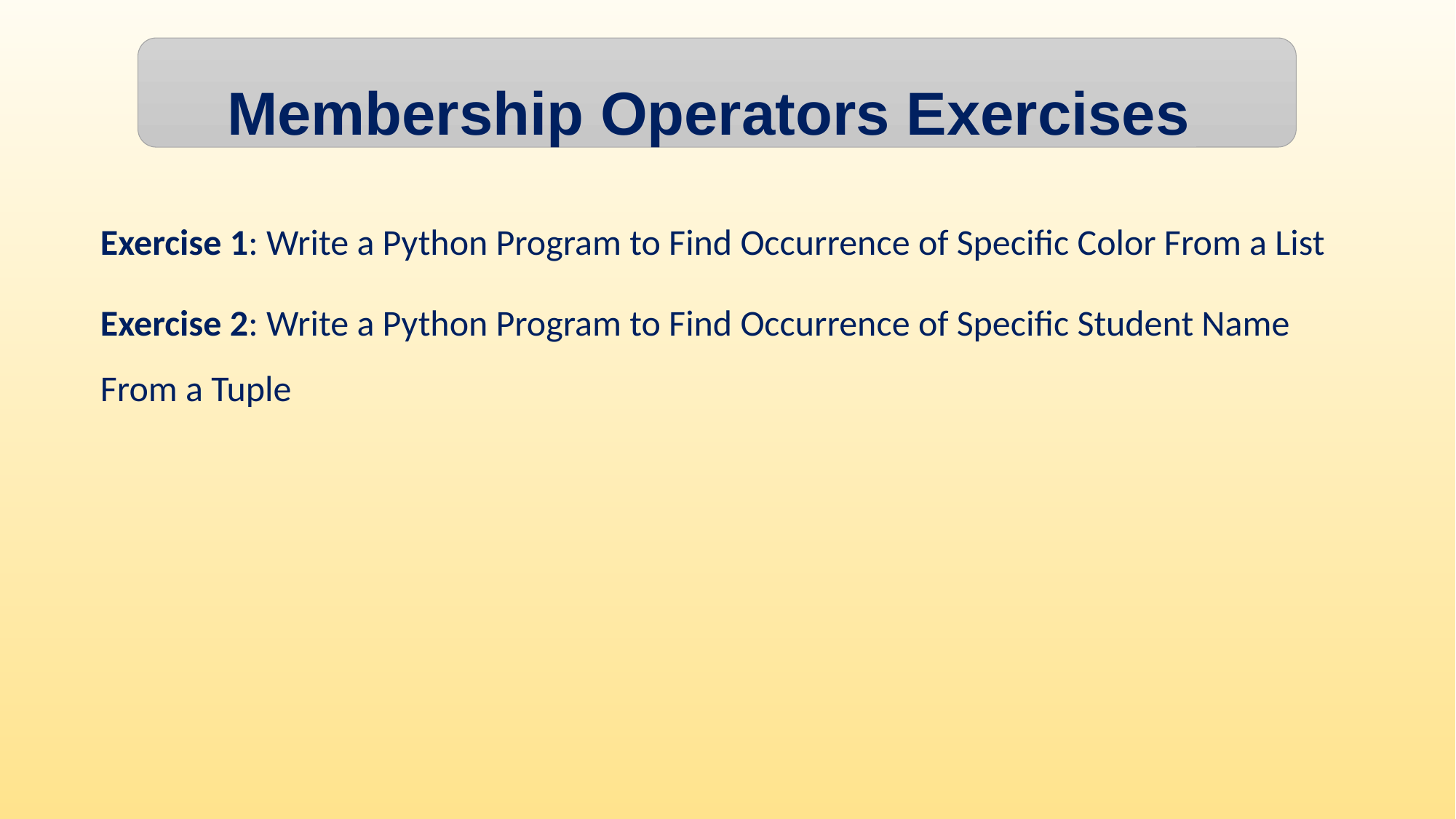

Membership Operators Exercises
Exercise 1: Write a Python Program to Find Occurrence of Specific Color From a List
Exercise 2: Write a Python Program to Find Occurrence of Specific Student Name From a Tuple